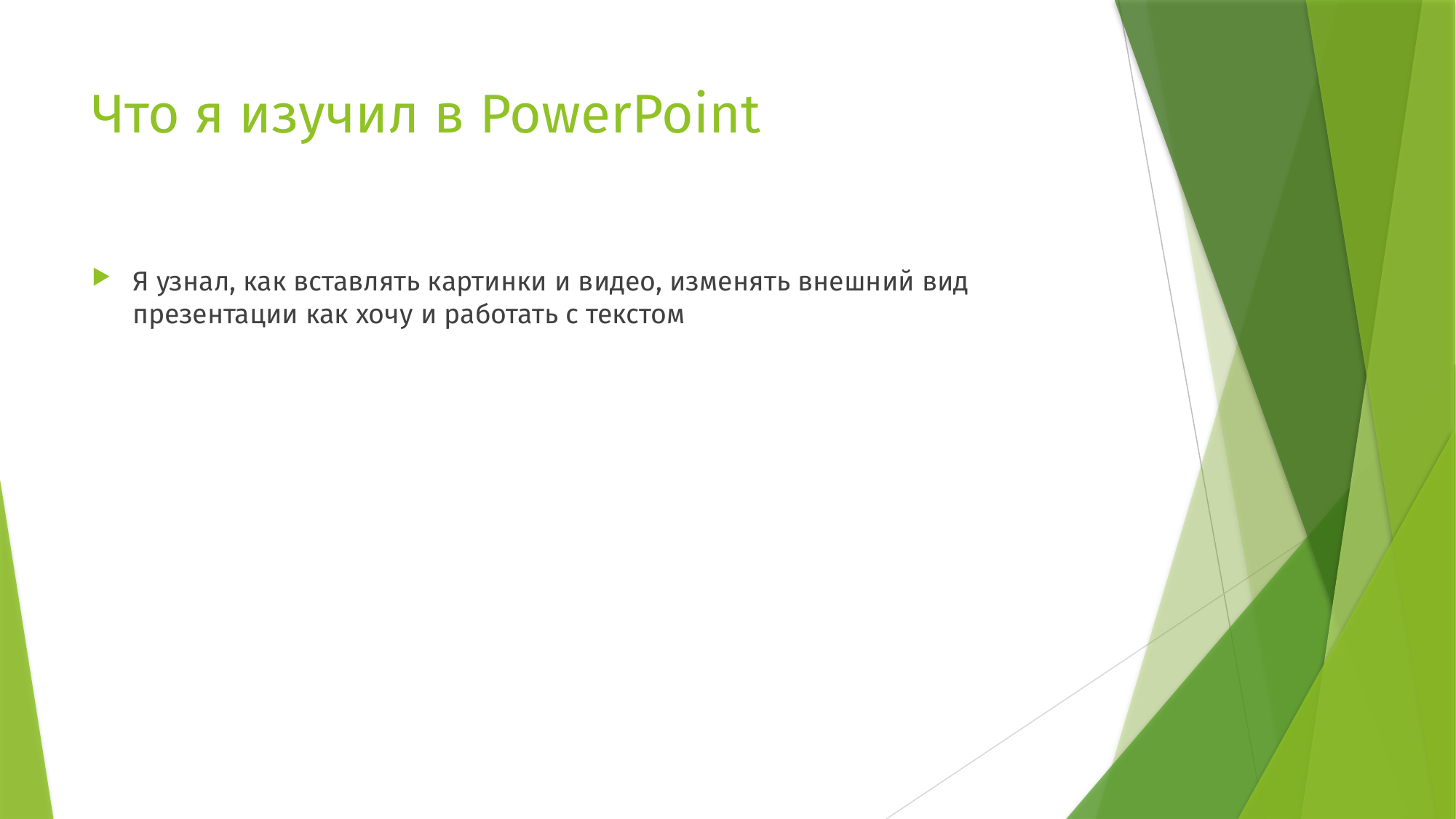

# Что я изучил в PowerPoint
Я узнал, как вставлять картинки и видео, изменять внешний вид презентации как хочу и работать с текстом